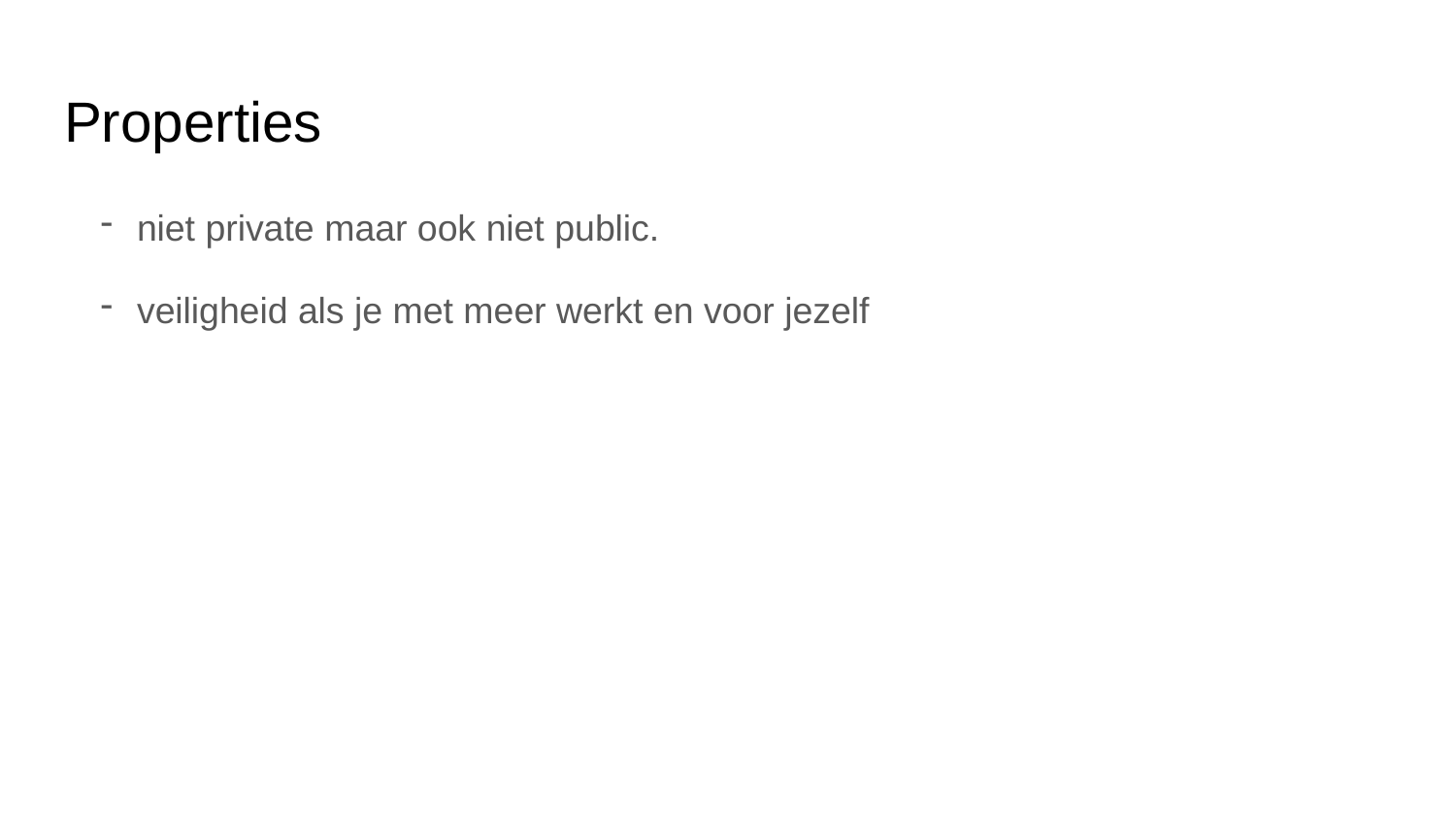

# Properties
niet private maar ook niet public.
veiligheid als je met meer werkt en voor jezelf